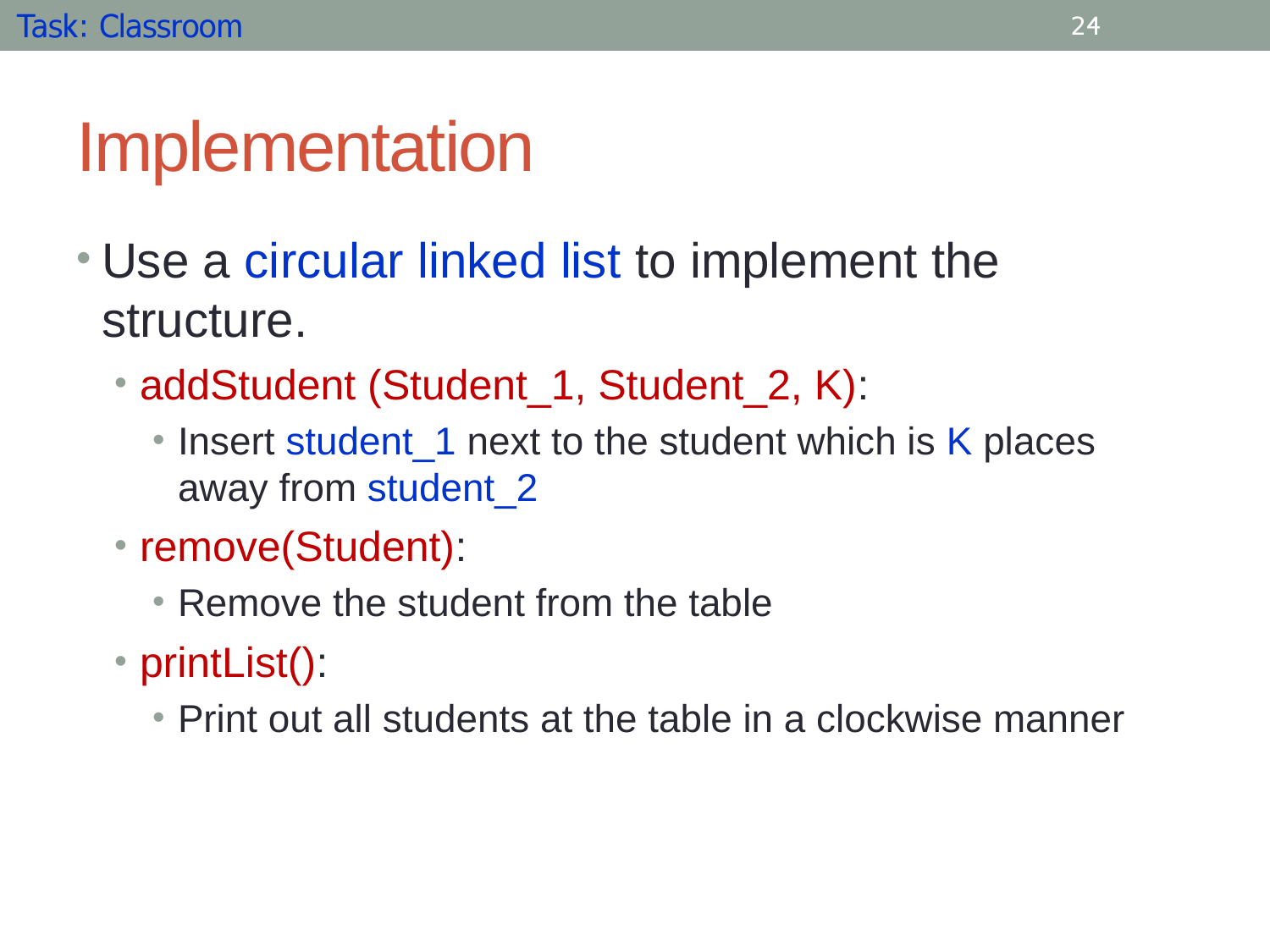

Task: Classroom
24
# Implementation
Use a circular linked list to implement the structure.
addStudent (Student_1, Student_2, K):
Insert student_1 next to the student which is K places away from student_2
remove(Student):
Remove the student from the table
printList():
Print out all students at the table in a clockwise manner